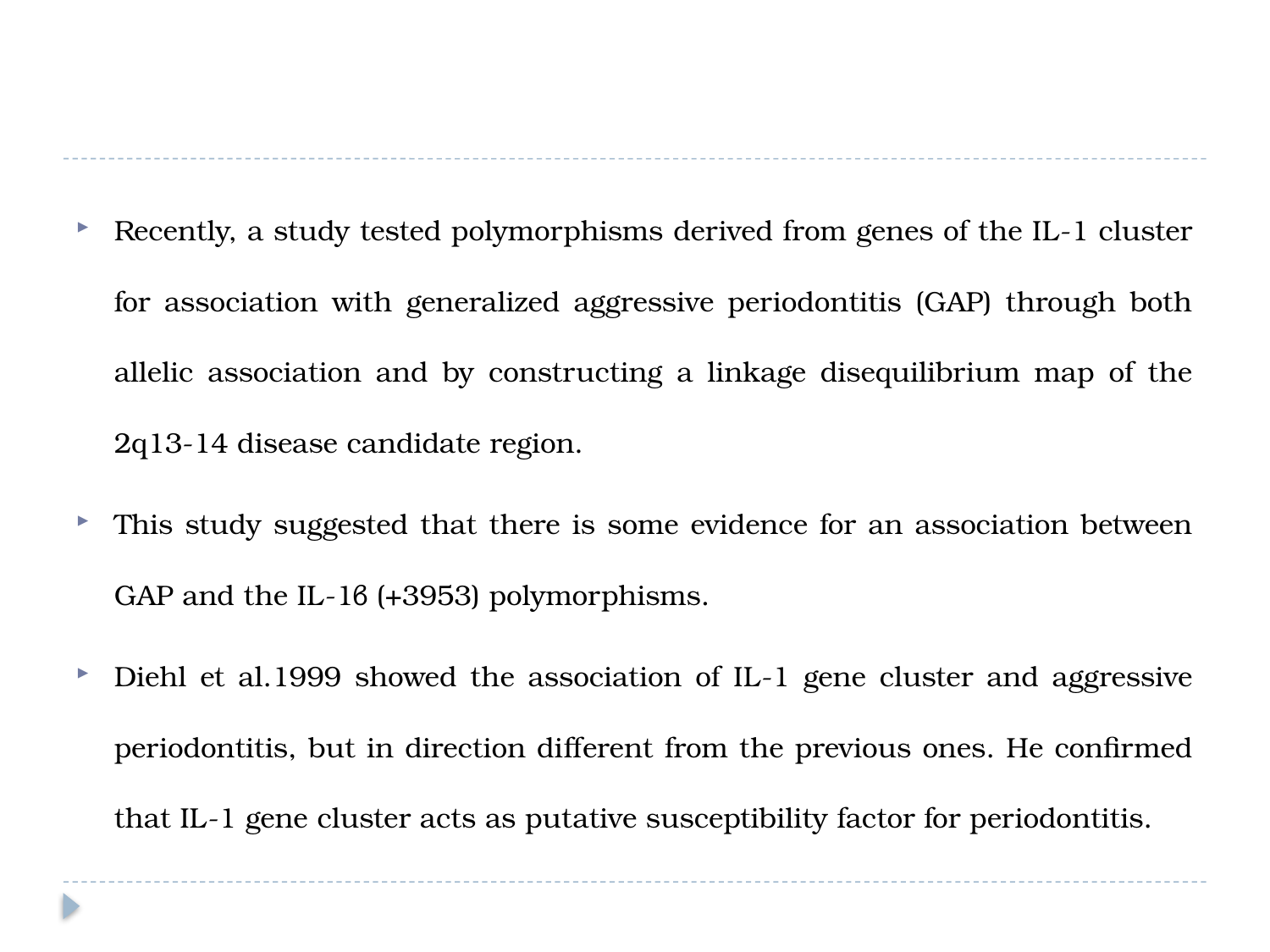

#
Recently, a study tested polymorphisms derived from genes of the IL-1 cluster for association with generalized aggressive periodontitis (GAP) through both allelic association and by constructing a linkage disequilibrium map of the 2q13-14 disease candidate region.
This study suggested that there is some evidence for an association between GAP and the IL-1β (+3953) polymorphisms.
Diehl et al.1999 showed the association of IL-1 gene cluster and aggressive periodontitis, but in direction different from the previous ones. He confirmed that IL-1 gene cluster acts as putative susceptibility factor for periodontitis.